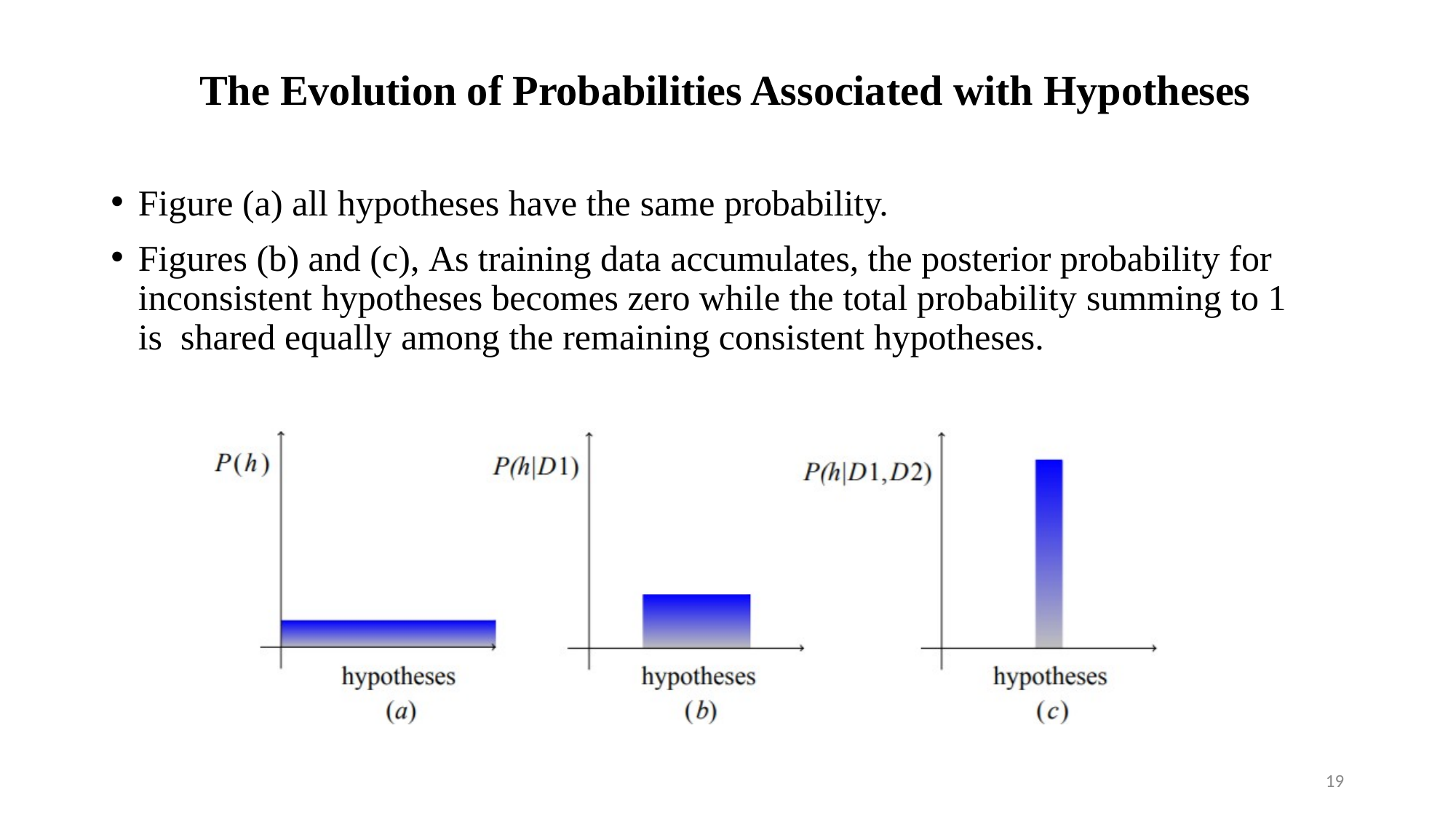

# The Evolution of Probabilities Associated with Hypotheses
Figure (a) all hypotheses have the same probability.
Figures (b) and (c), As training data accumulates, the posterior probability for  inconsistent hypotheses becomes zero while the total probability summing to 1 is  shared equally among the remaining consistent hypotheses.

19